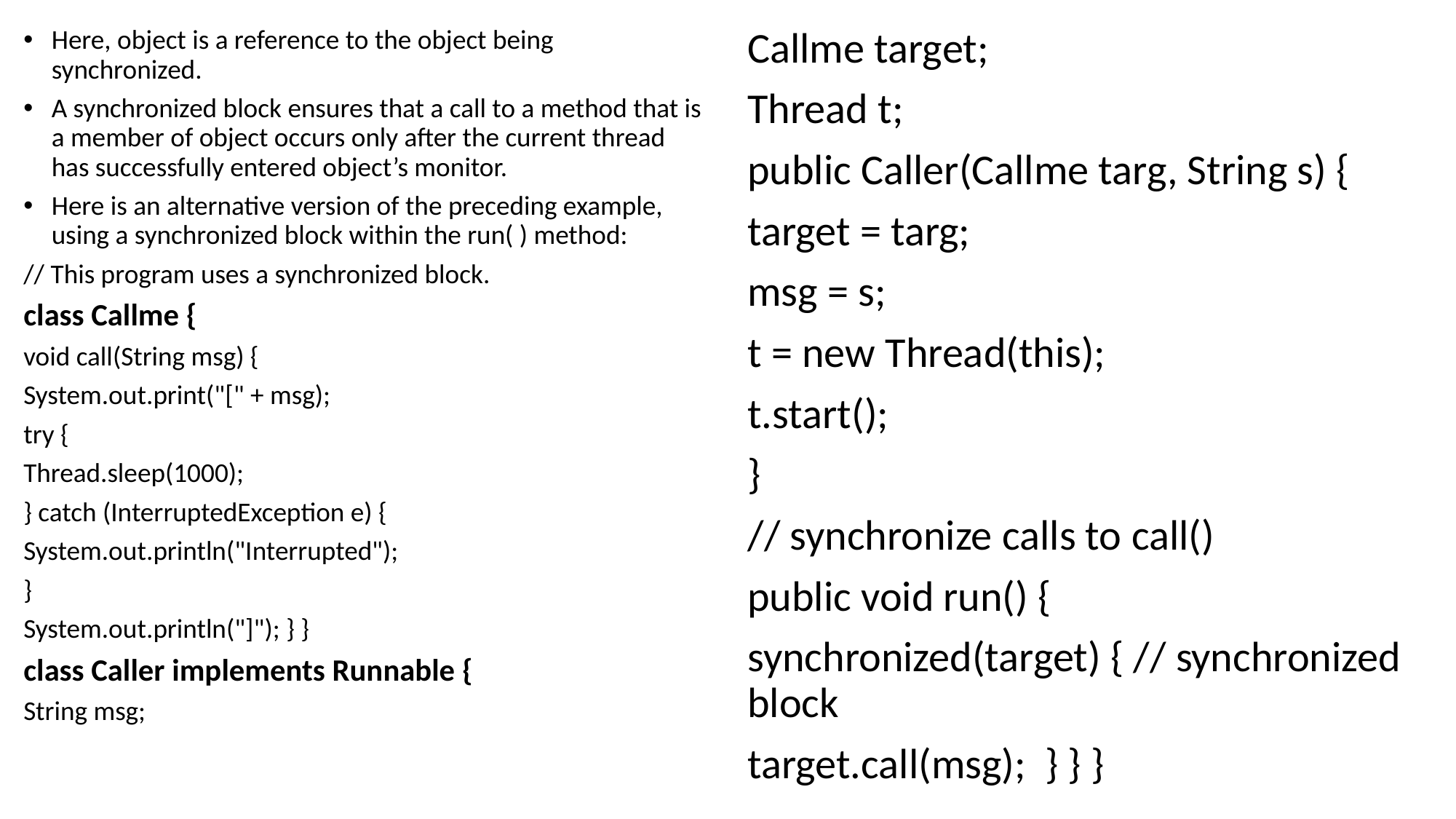

Here, object is a reference to the object being synchronized.
A synchronized block ensures that a call to a method that is a member of object occurs only after the current thread has successfully entered object’s monitor.
Here is an alternative version of the preceding example, using a synchronized block within the run( ) method:
// This program uses a synchronized block.
class Callme {
void call(String msg) {
System.out.print("[" + msg);
try {
Thread.sleep(1000);
} catch (InterruptedException e) {
System.out.println("Interrupted");
}
System.out.println("]"); } }
class Caller implements Runnable {
String msg;
Callme target;
Thread t;
public Caller(Callme targ, String s) {
target = targ;
msg = s;
t = new Thread(this);
t.start();
}
// synchronize calls to call()
public void run() {
synchronized(target) { // synchronized block
target.call(msg);  } } }